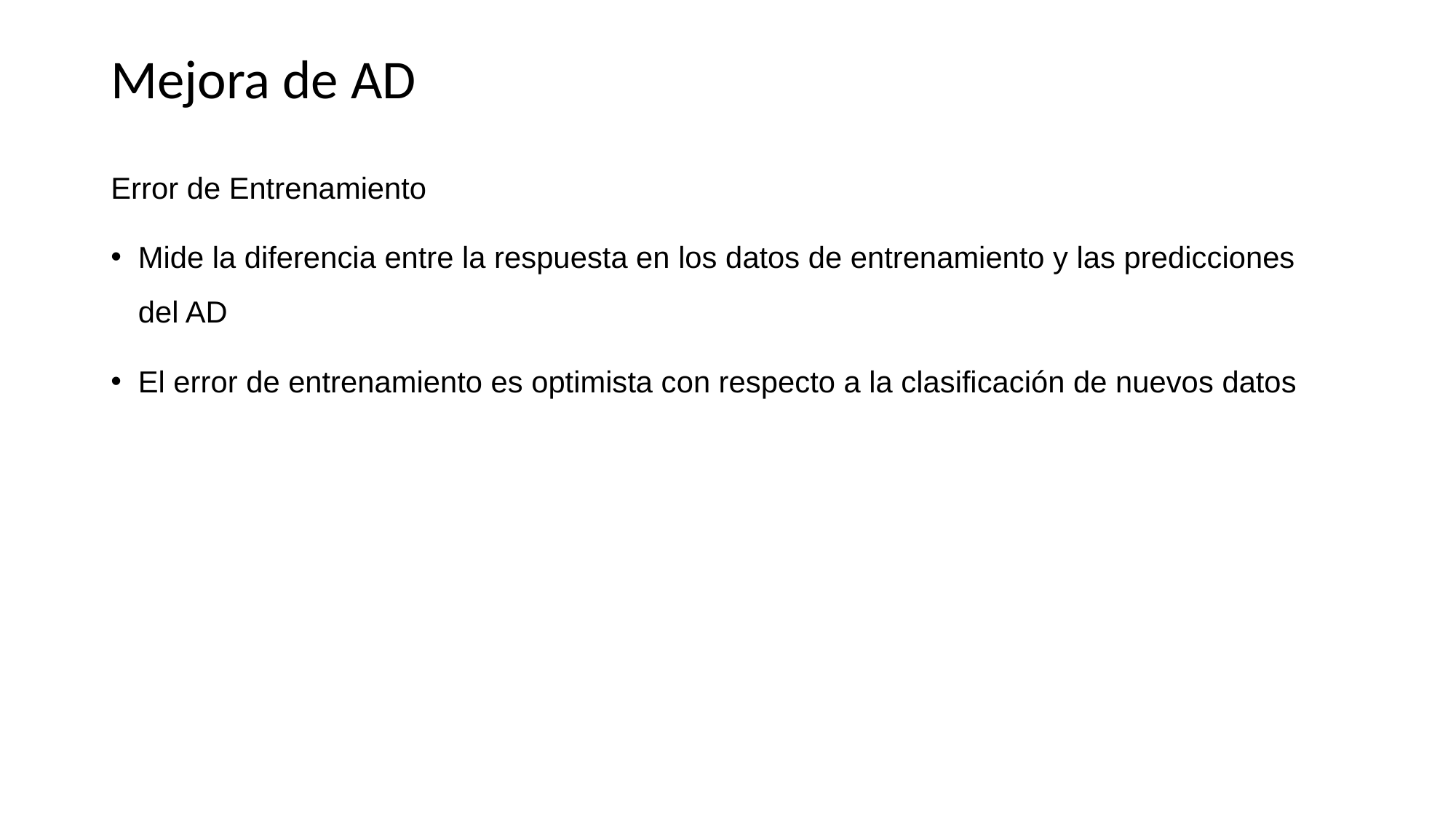

# Mejora de AD
Error de Entrenamiento
Mide la diferencia entre la respuesta en los datos de entrenamiento y las predicciones del AD
El error de entrenamiento es optimista con respecto a la clasificación de nuevos datos